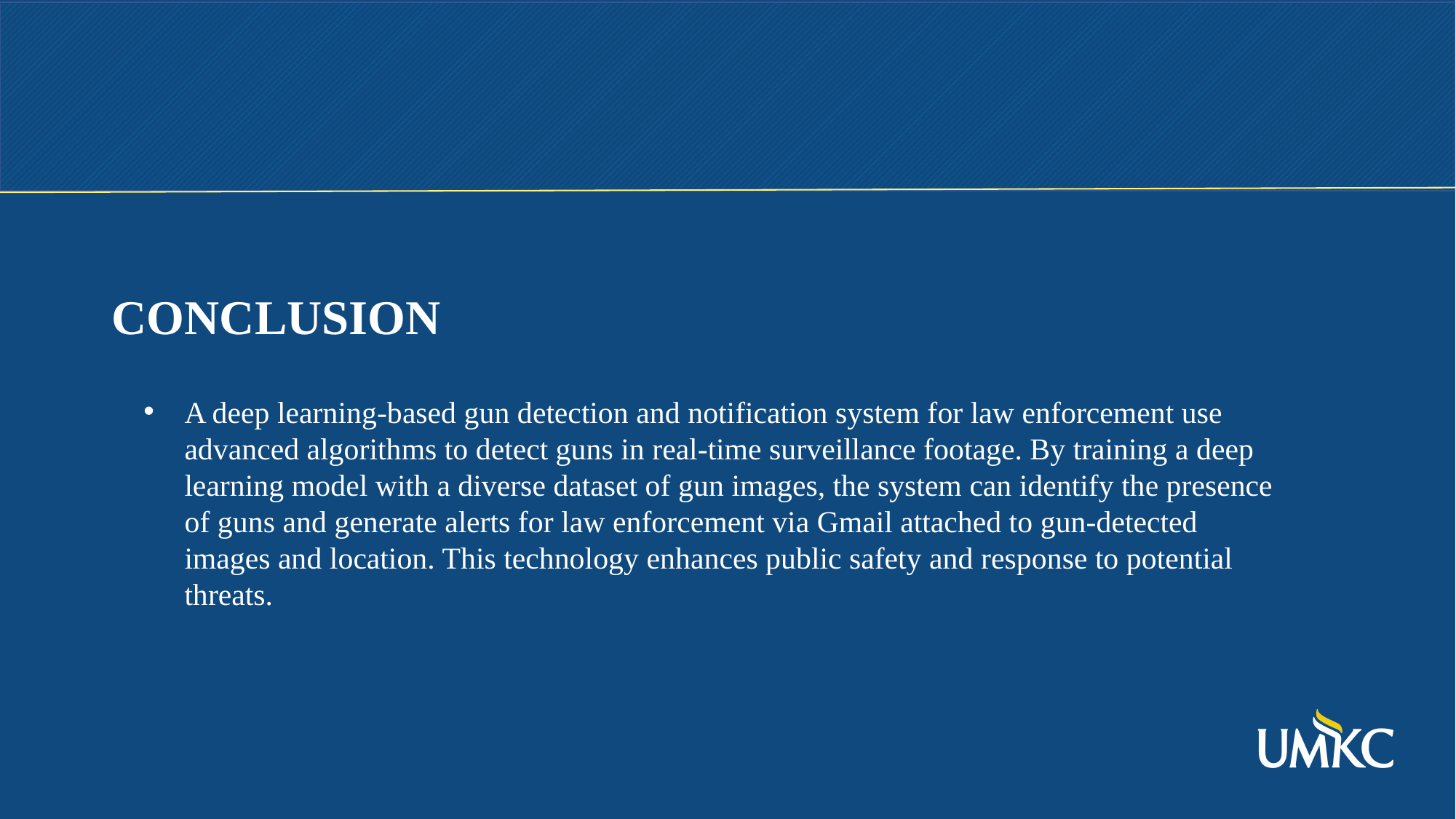

CONCLUSION

A deep learning-based gun detection and notification system for law enforcement use advanced algorithms to detect guns in real-time surveillance footage. By training a deep learning model with a diverse dataset of gun images, the system can identify the presence of guns and generate alerts for law enforcement via Gmail attached to gun-detected images and location. This technology enhances public safety and response to potential threats.